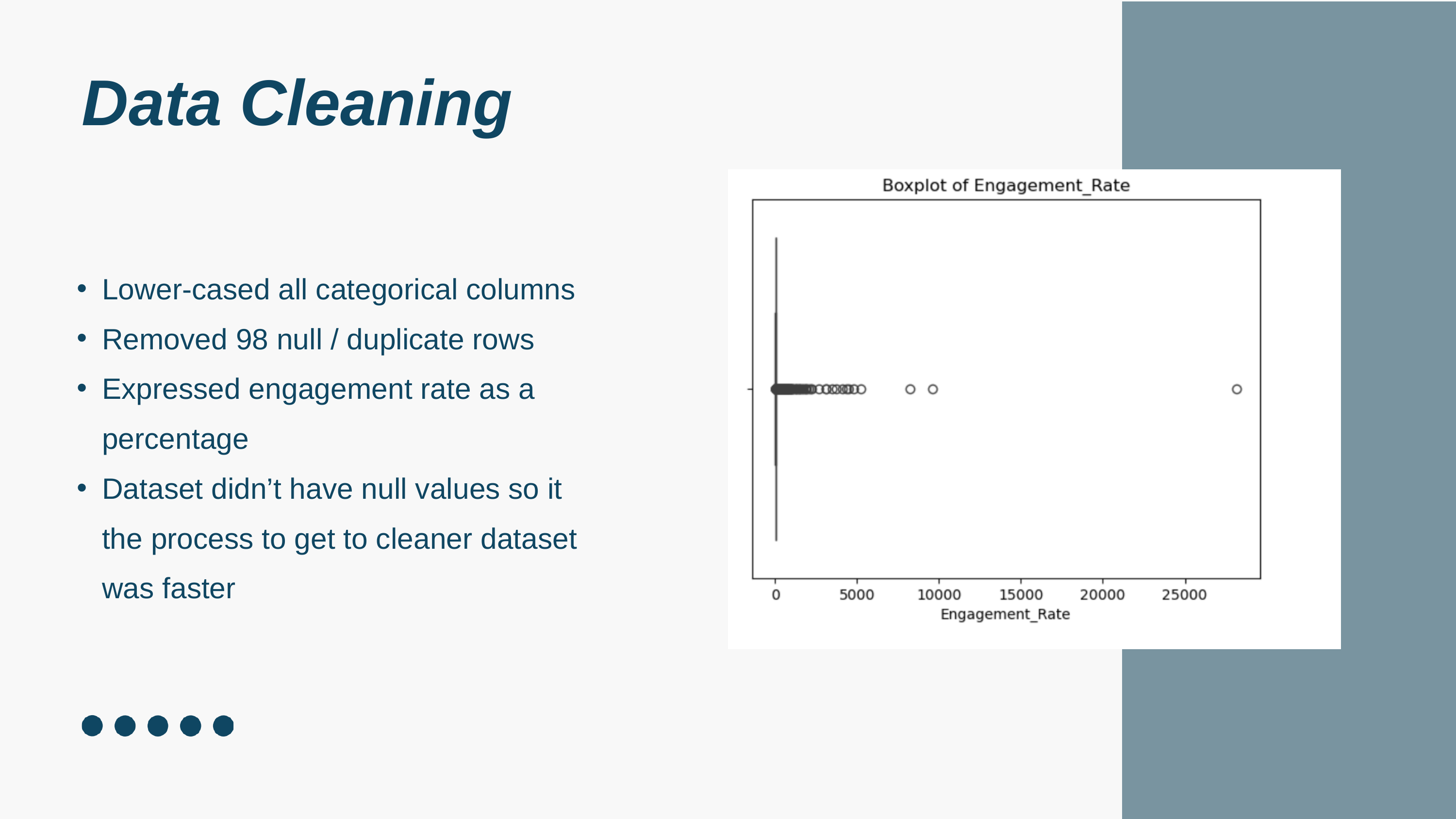

Data Cleaning

Lower-cased all categorical columns
Removed 98 null / duplicate rows
Expressed engagement rate as a percentage
Dataset didn’t have null values so it the process to get to cleaner dataset was faster